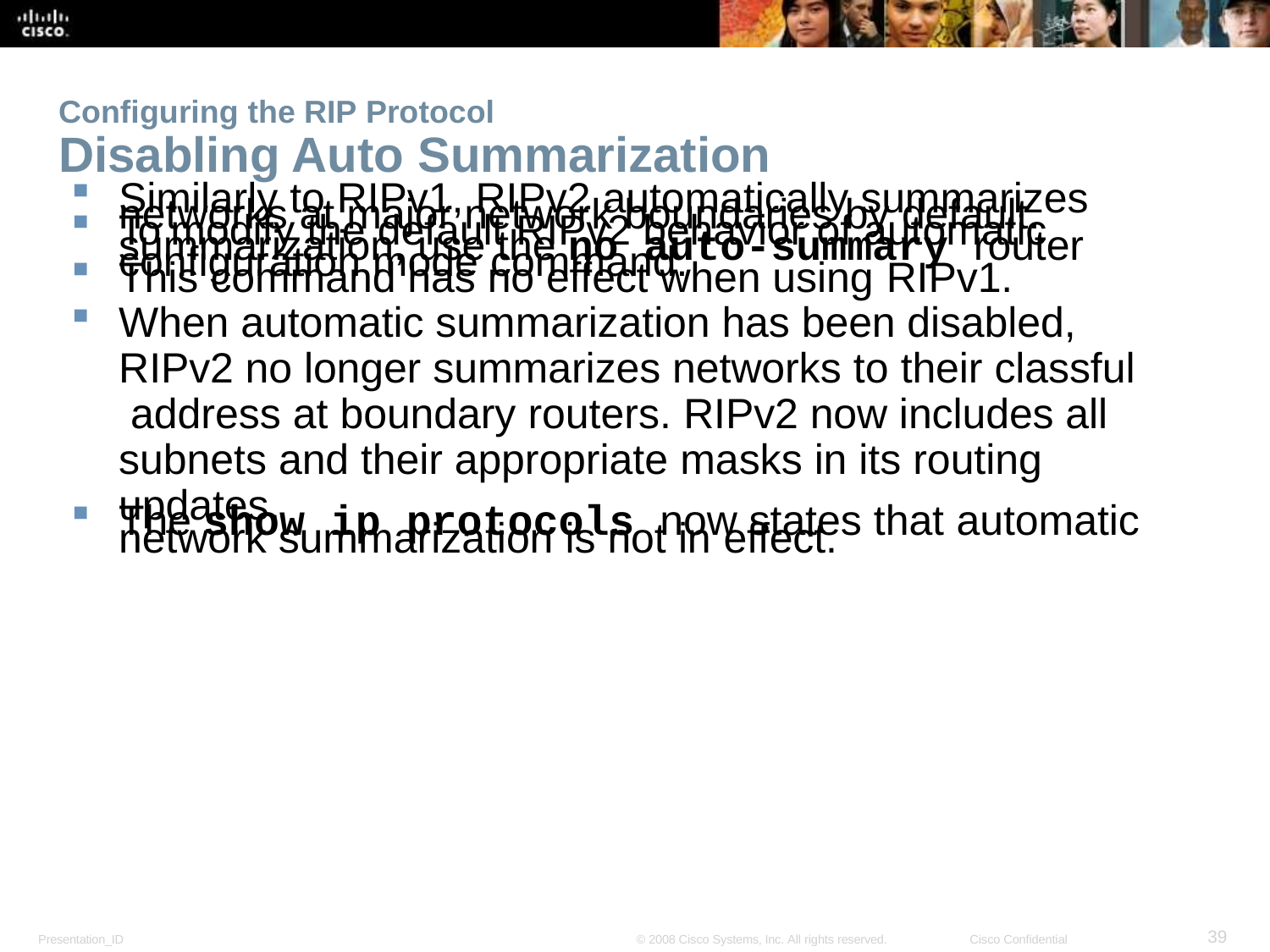

Configuring the RIP Protocol
Disabling Auto Summarization
Similarly to RIPv1, RIPv2 automatically summarizes  networks at major network boundaries by default.
To modify the default RIPv2 behavior of automatic  summarization, use the no auto-summary router
configuration mode command.
This command has no effect when using RIPv1.
When automatic summarization has been disabled,  RIPv2 no longer summarizes networks to their classful  address at boundary routers. RIPv2 now includes all  subnets and their appropriate masks in its routing  updates.
The show ip protocols now states that automatic
network summarization is not in effect.
39
Presentation_ID
© 2008 Cisco Systems, Inc. All rights reserved.
Cisco Confidential